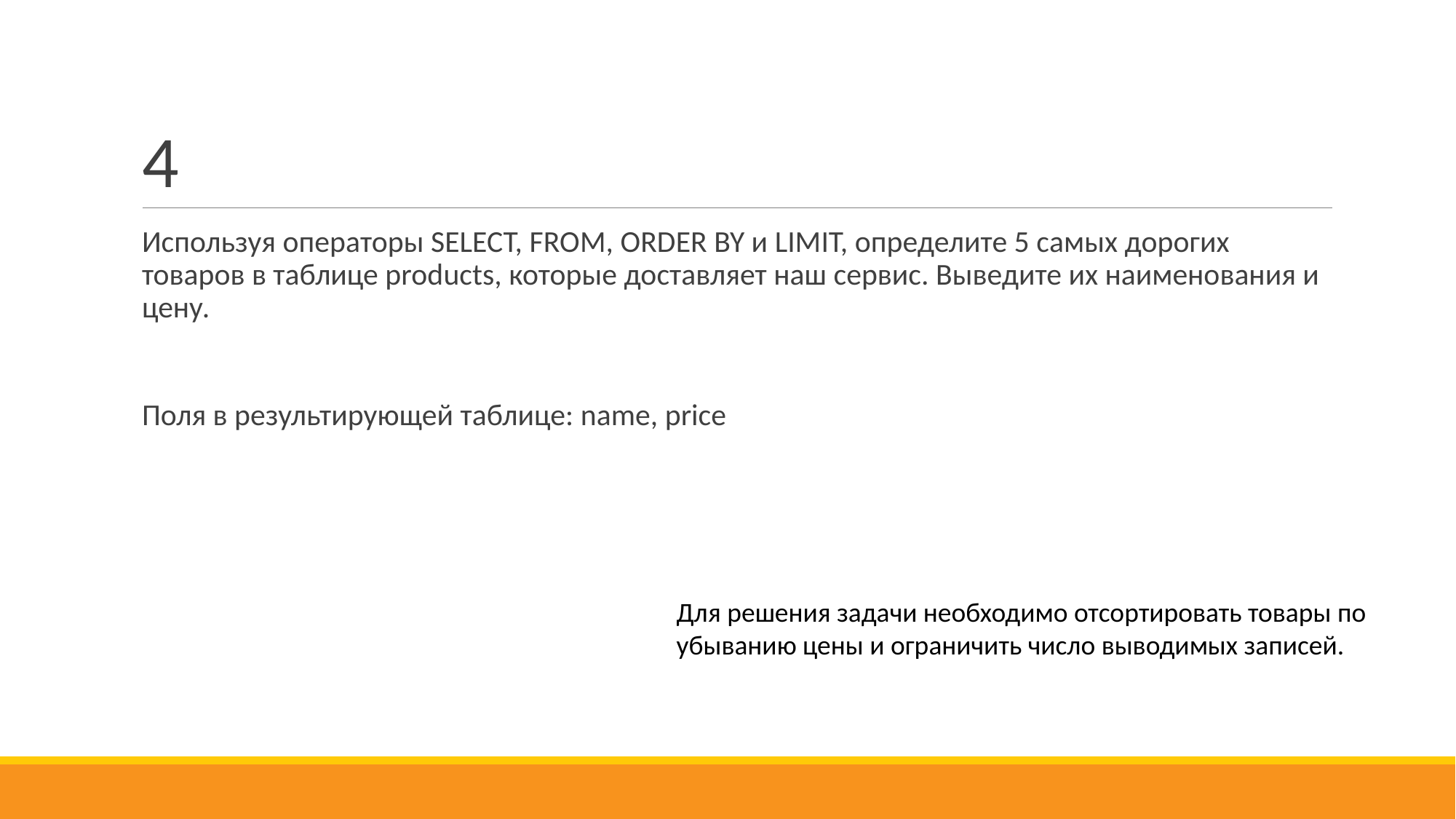

# 4
Используя операторы SELECT, FROM, ORDER BY и LIMIT, определите 5 самых дорогих товаров в таблице products, которые доставляет наш сервис. Выведите их наименования и цену.

Поля в результирующей таблице: name, price
Для решения задачи необходимо отсортировать товары по убыванию цены и ограничить число выводимых записей.